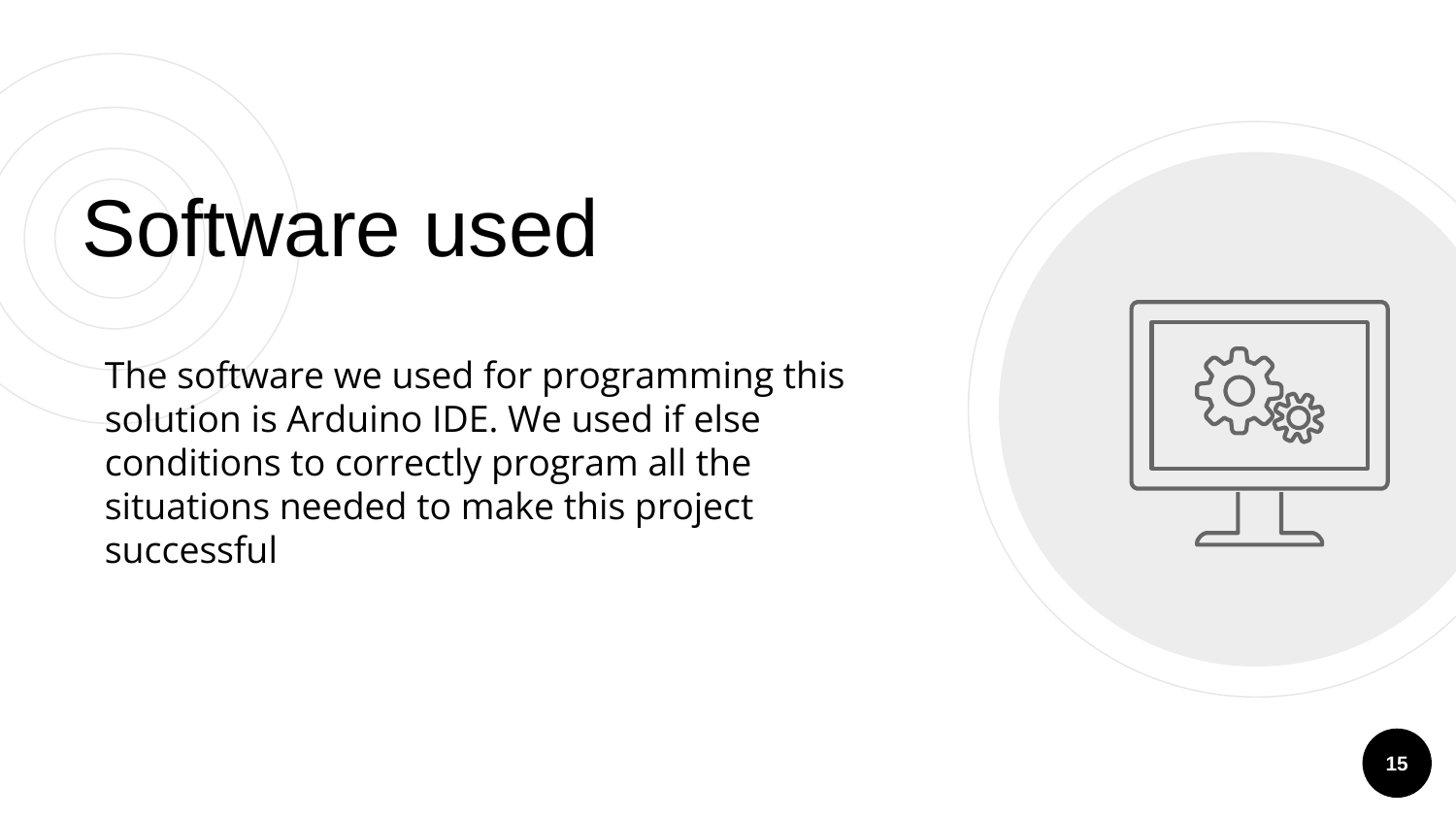

Software used

The software we used for programming this solution is Arduino IDE. We used if else conditions to correctly program all the situations needed to make this project successful

15